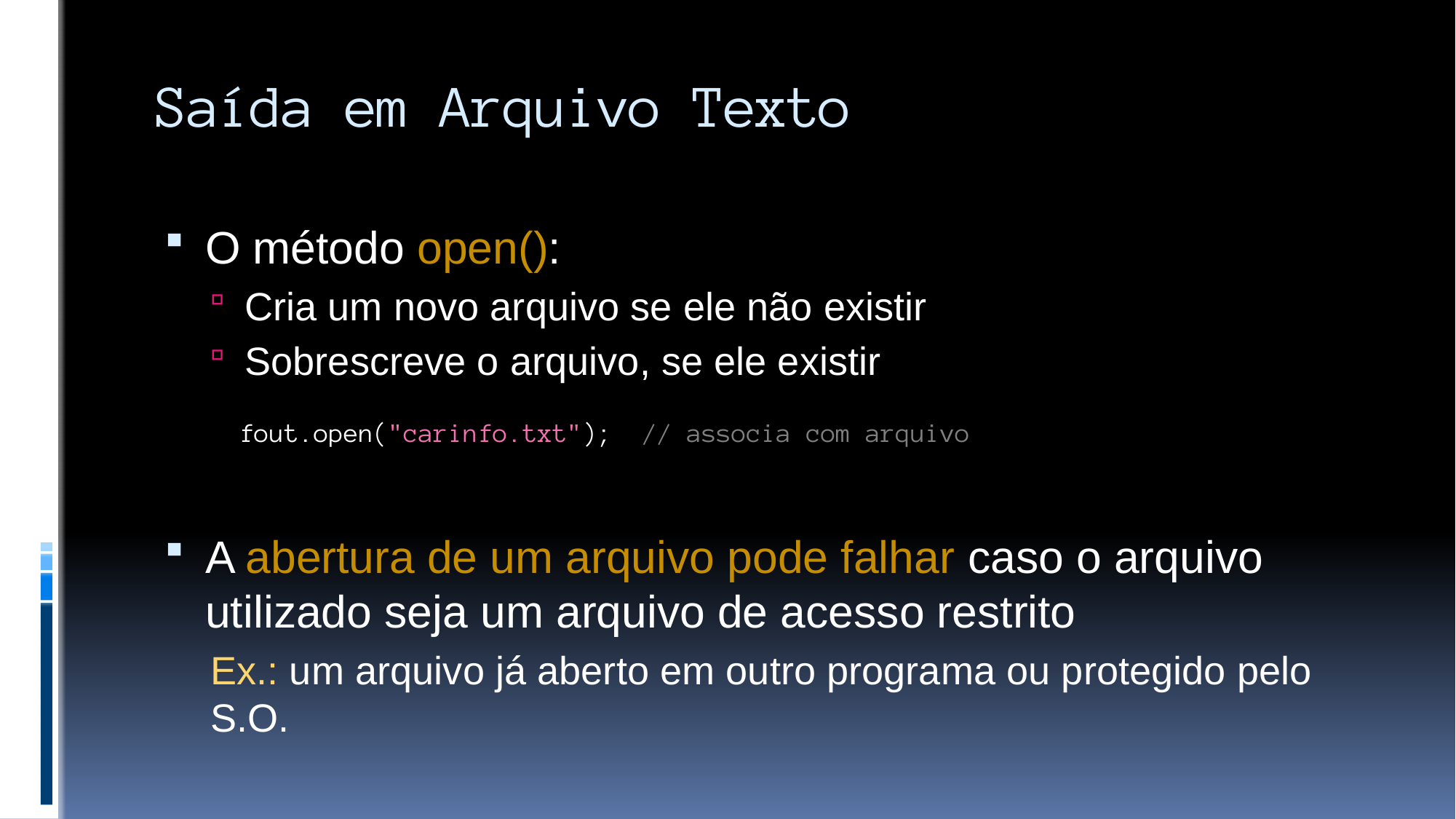

# Saída em Arquivo Texto
O método open():
Cria um novo arquivo se ele não existir
Sobrescreve o arquivo, se ele existir

A abertura de um arquivo pode falhar caso o arquivo utilizado seja um arquivo de acesso restrito
Ex.: um arquivo já aberto em outro programa ou protegido pelo S.O.
fout.open("carinfo.txt");  // associa com arquivo